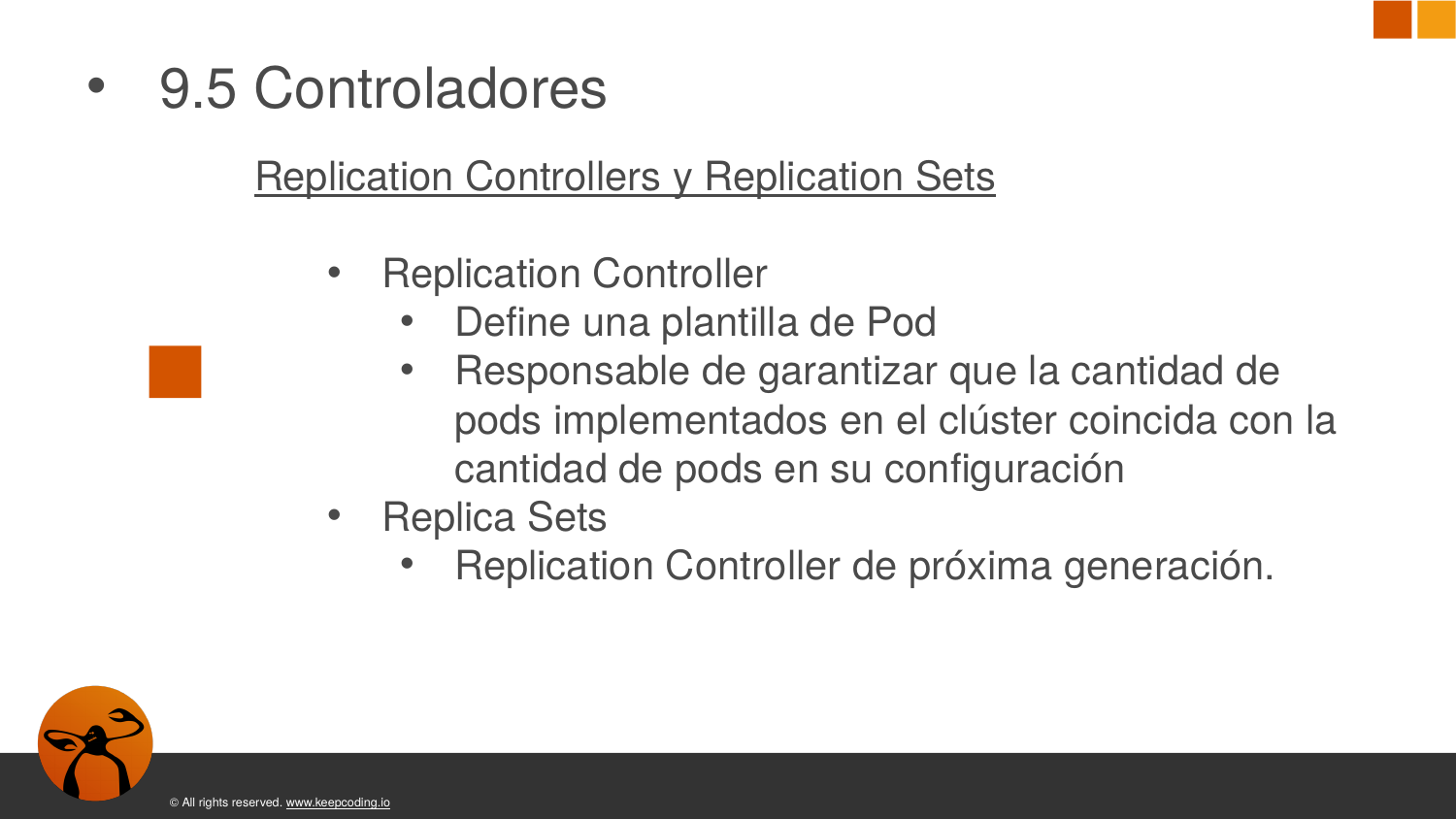

9.5 Controladores

Replication Controllers y Replication Sets

Replication Controller
Define una plantilla de Pod
Responsable de garantizar que la cantidad de pods implementados en el clúster coincida con la cantidad de pods en su configuración
Replica Sets
Replication Controller de próxima generación.